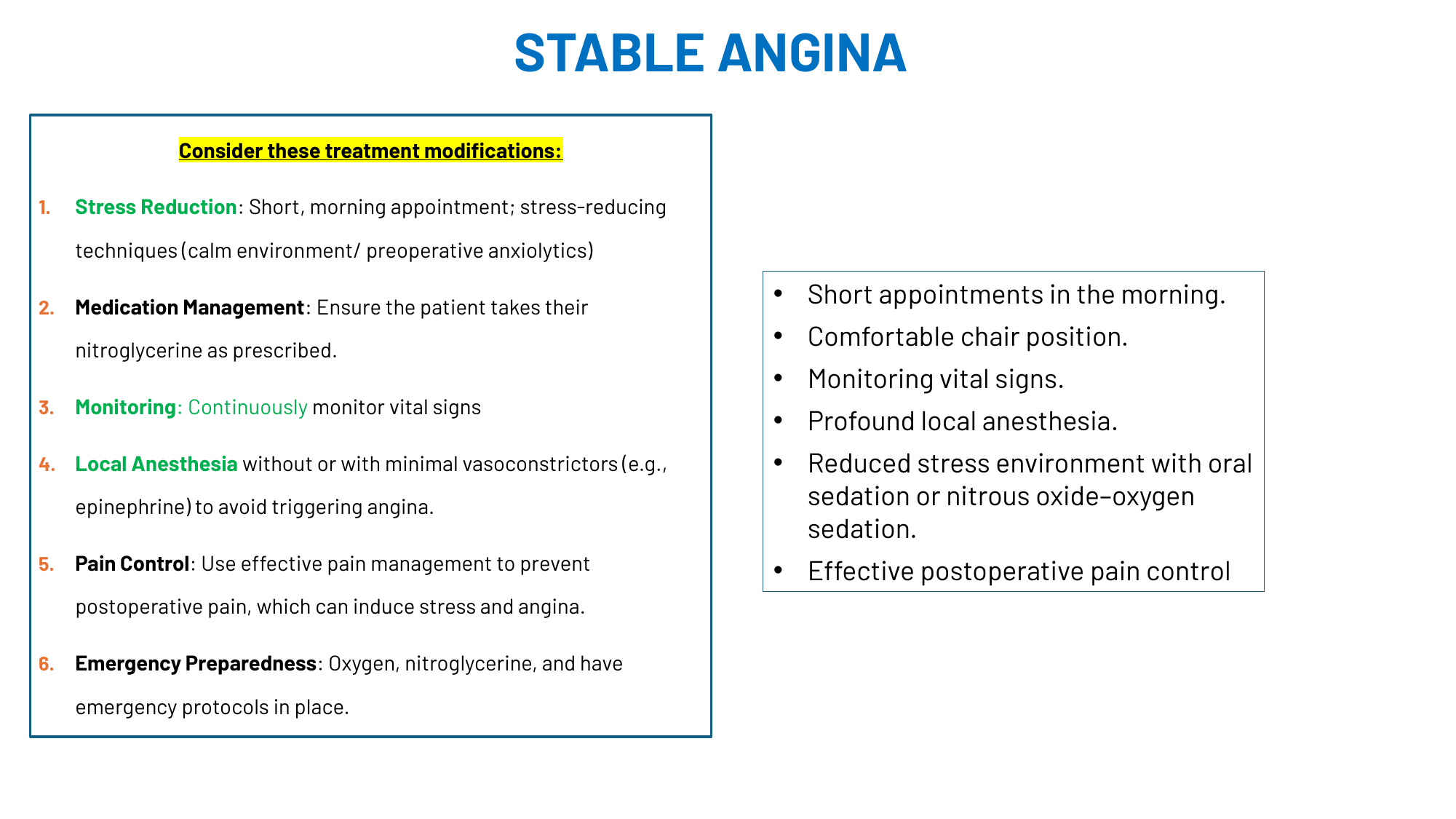

# STABLE ANGINA
Consider these treatment modifications:
Stress Reduction: Short, morning appointment; stress-reducing techniques (calm environment/ preoperative anxiolytics)
Medication Management: Ensure the patient takes their nitroglycerine as prescribed.
Monitoring: Continuously monitor vital signs
Local Anesthesia without or with minimal vasoconstrictors (e.g., epinephrine) to avoid triggering angina.
Pain Control: Use effective pain management to prevent postoperative pain, which can induce stress and angina.
Emergency Preparedness: Oxygen, nitroglycerine, and have emergency protocols in place.
Short appointments in the morning.
Comfortable chair position.
Monitoring vital signs.
Profound local anesthesia.
Reduced stress environment with oral sedation or nitrous oxide–oxygen sedation.
Effective postoperative pain control